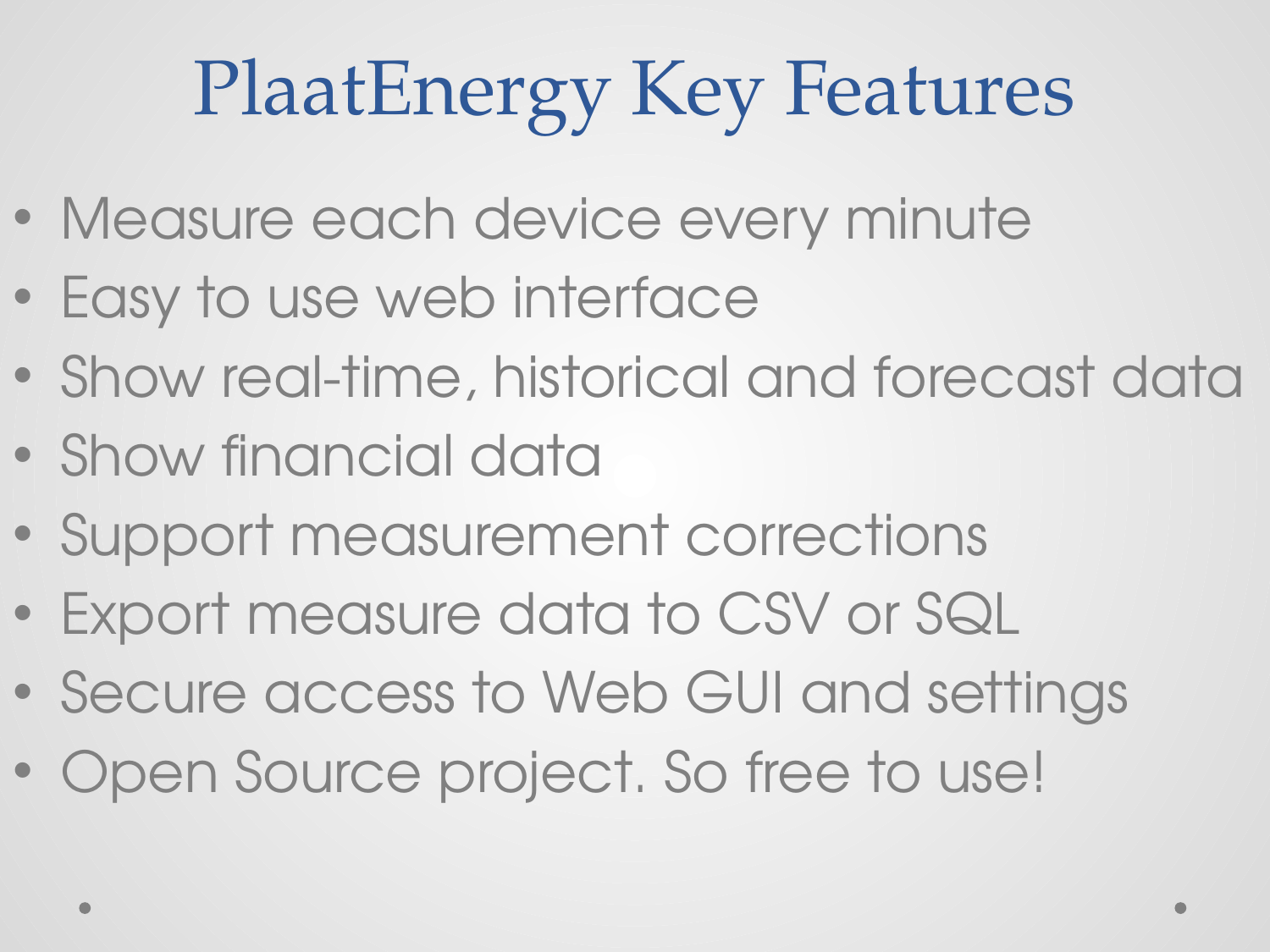

# PlaatEnergy Key Features
Measure each device every minute
Easy to use web interface
Show real-time, historical and forecast data
Show financial data
Support measurement corrections
Export measure data to CSV or SQL
Secure access to Web GUI and settings
Open Source project. So free to use!